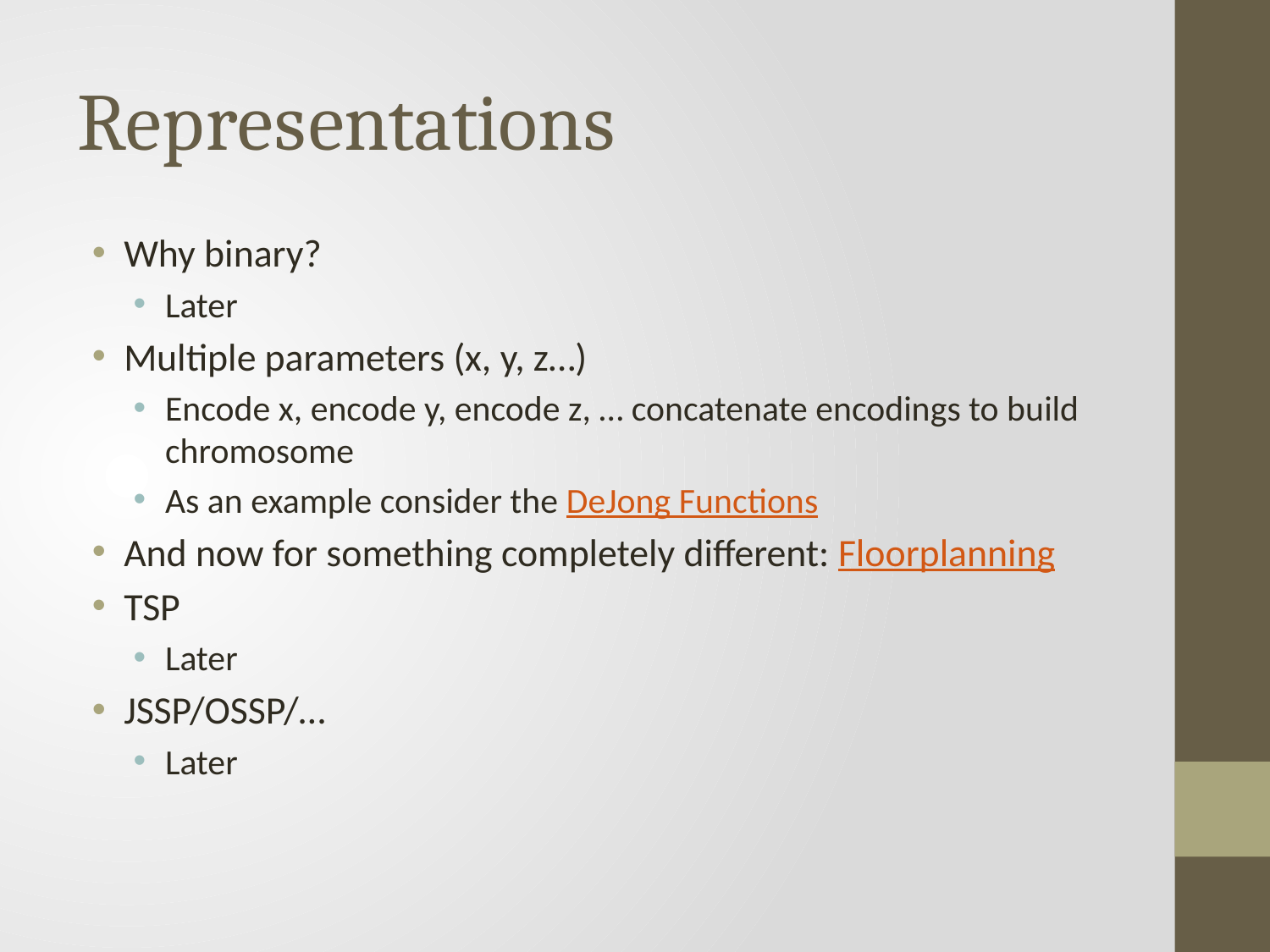

# Representations
Why binary?
Later
Multiple parameters (x, y, z…)
Encode x, encode y, encode z, … concatenate encodings to build chromosome
As an example consider the DeJong Functions
And now for something completely different: Floorplanning
TSP
Later
JSSP/OSSP/…
Later